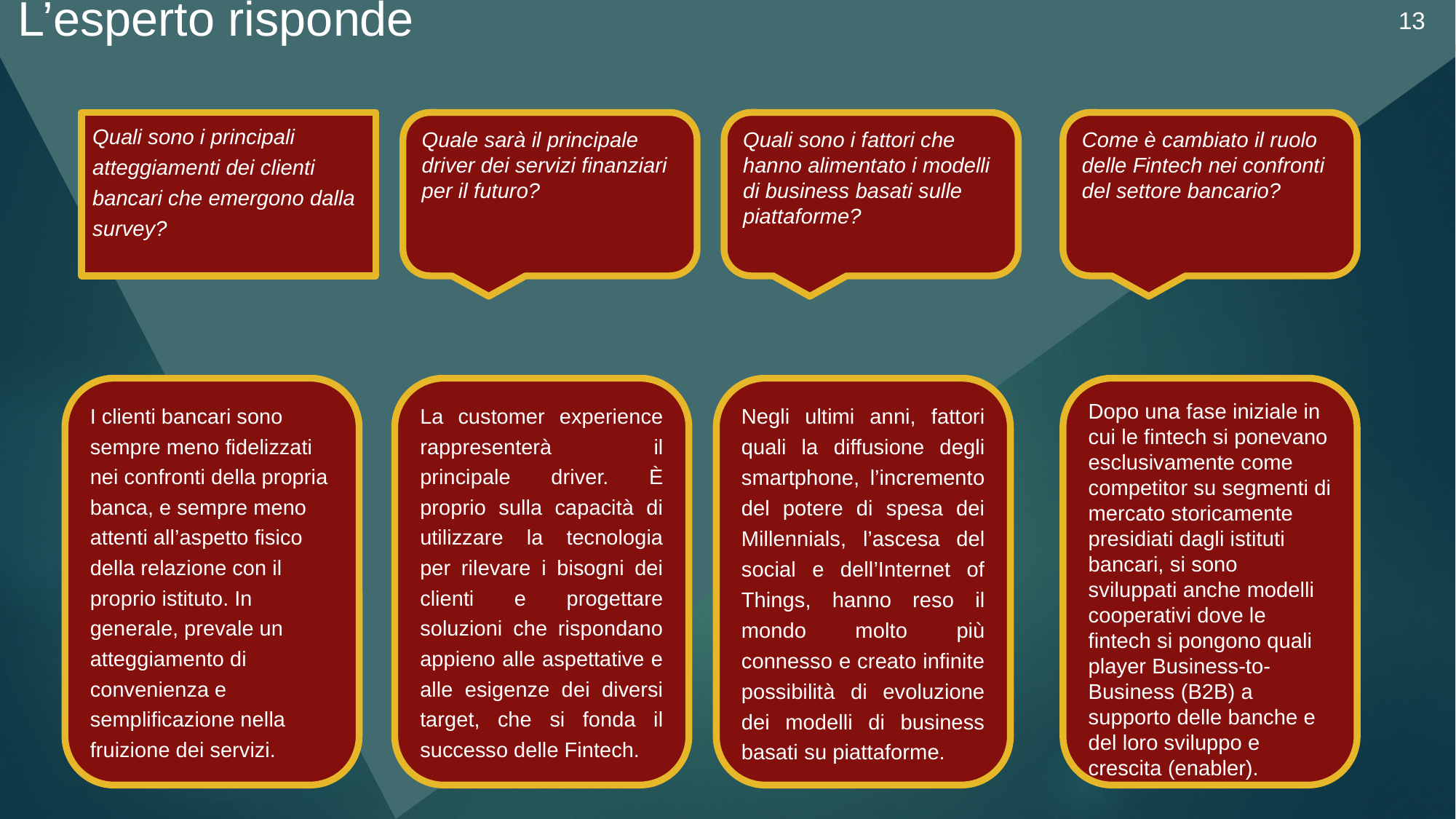

13
L’esperto risponde
Funzionamento
SVG, al clic sulle domande si aprono i box di risposta.

Quali sono i principali atteggiamenti dei clienti bancari che emergono dalla survey?
Quale sarà il principale driver dei servizi finanziari per il futuro?
Quali sono i fattori che hanno alimentato i modelli di business basati sulle piattaforme?
Come è cambiato il ruolo delle Fintech nei confronti del settore bancario?
I clienti bancari sono sempre meno fidelizzati nei confronti della propria banca, e sempre meno attenti all’aspetto fisico della relazione con il proprio istituto. In generale, prevale un atteggiamento di convenienza e semplificazione nella fruizione dei servizi.
Dopo una fase iniziale in cui le fintech si ponevano esclusivamente come competitor su segmenti di mercato storicamente presidiati dagli istituti bancari, si sono sviluppati anche modelli cooperativi dove le fintech si pongono quali player Business-to-Business (B2B) a supporto delle banche e del loro sviluppo e crescita (enabler).
La customer experience rappresenterà il principale driver. È proprio sulla capacità di utilizzare la tecnologia per rilevare i bisogni dei clienti e progettare soluzioni che rispondano appieno alle aspettative e alle esigenze dei diversi target, che si fonda il successo delle Fintech.
Negli ultimi anni, fattori quali la diffusione degli smartphone, l’incremento del potere di spesa dei Millennials, l’ascesa del social e dell’Internet of Things, hanno reso il mondo molto più connesso e creato infinite possibilità di evoluzione dei modelli di business basati su piattaforme.